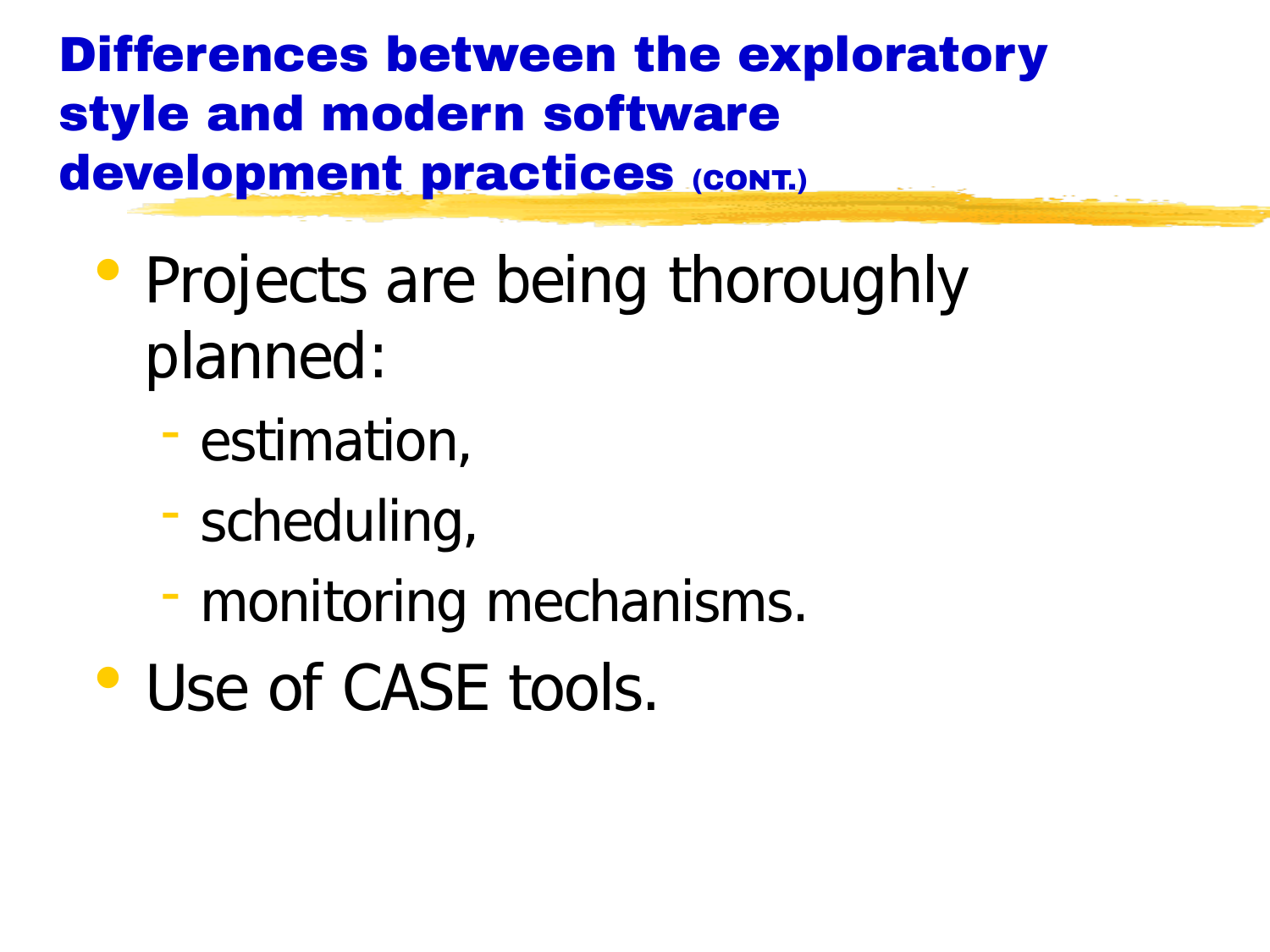

# Differences between the exploratory style and modern software development practices (CONT.)
Projects are being thoroughly planned:
estimation,
scheduling,
monitoring mechanisms.
Use of CASE tools.
64